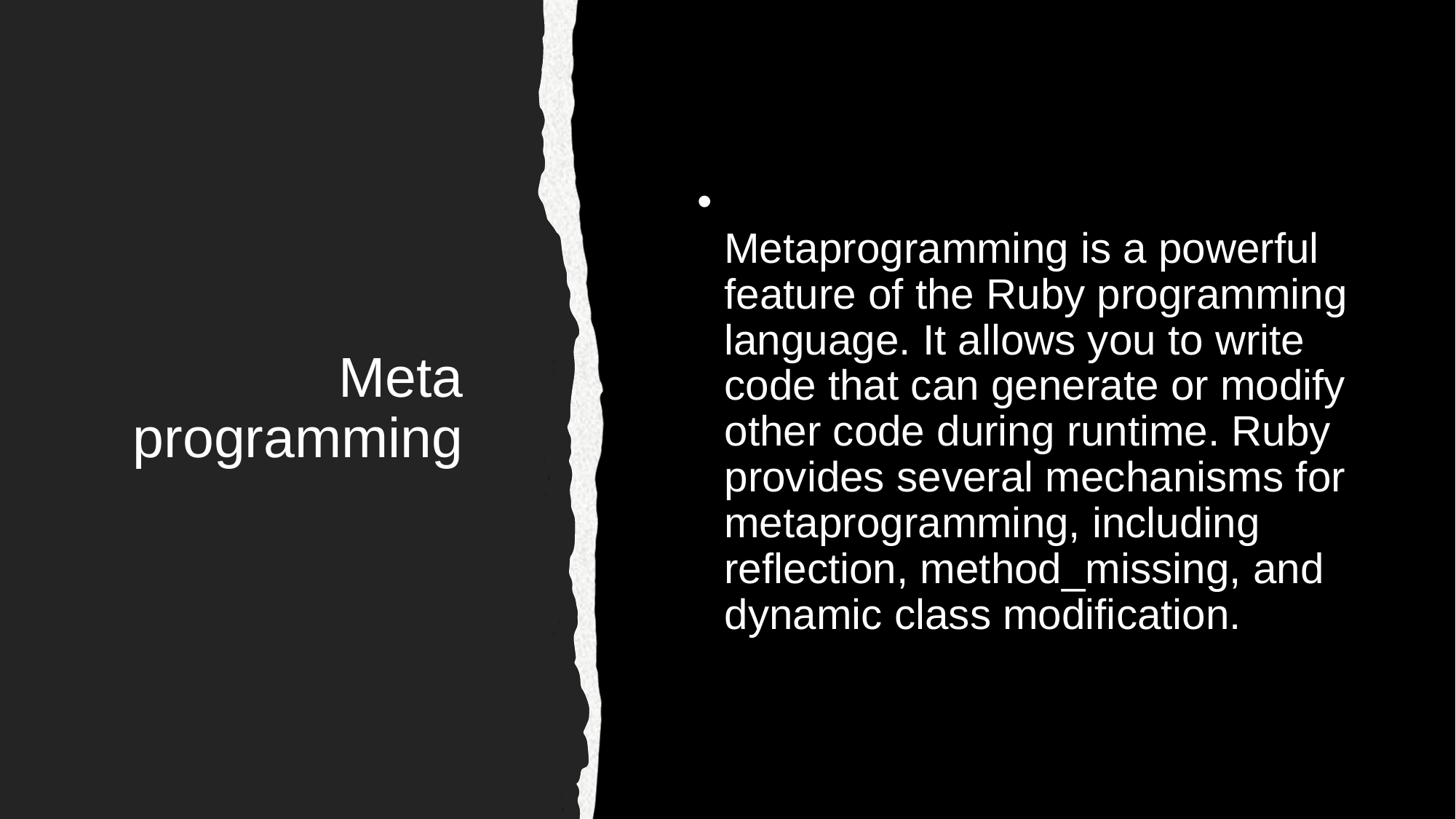

# Meta programming
Metaprogramming is a powerful feature of the Ruby programming language. It allows you to write code that can generate or modify other code during runtime. Ruby provides several mechanisms for metaprogramming, including reflection, method_missing, and dynamic class modification.